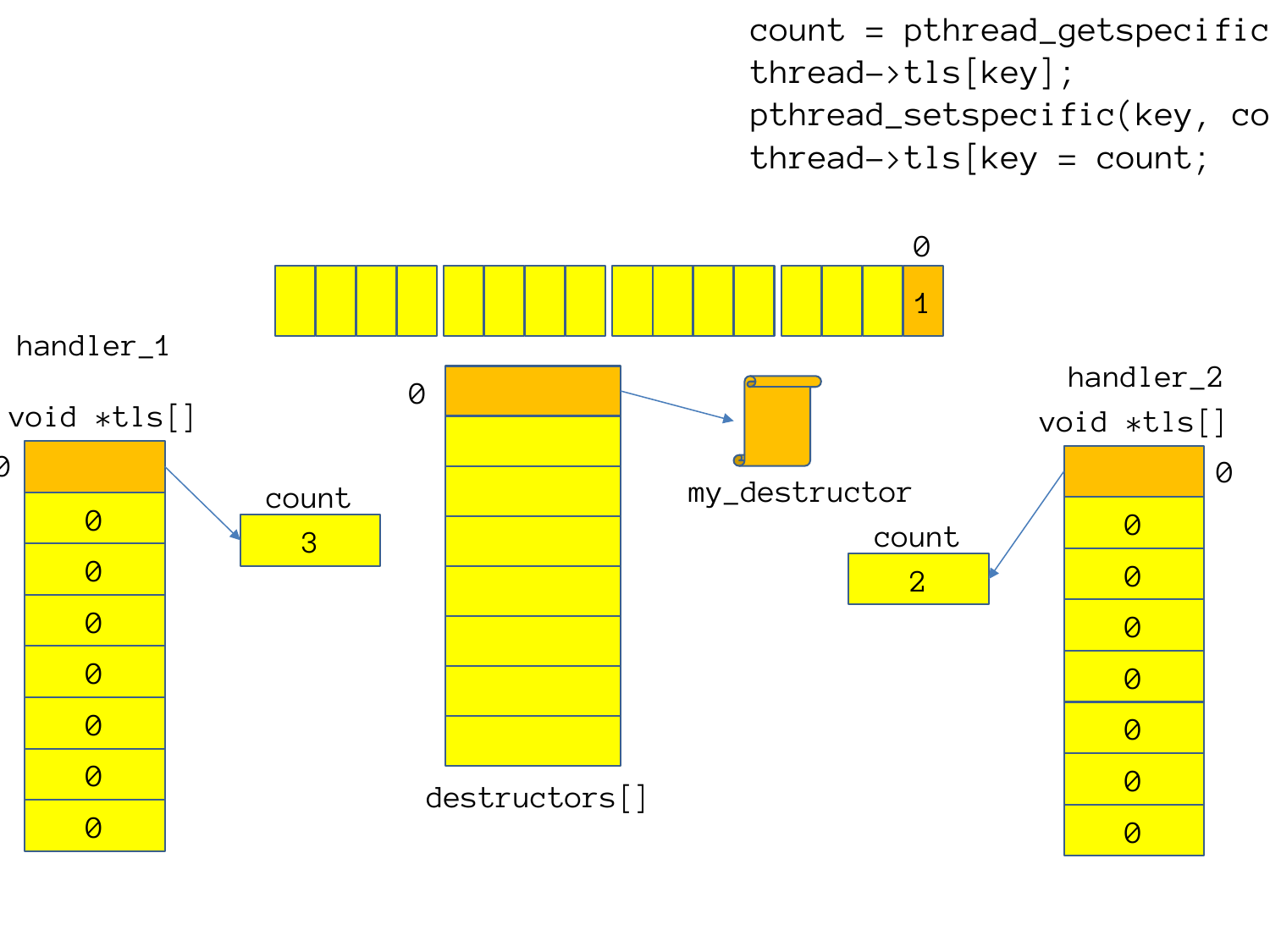

count = pthread_getspecific(key);
thread->tls[key];
pthread_setspecific(key, count);
thread->tls[key = count;
0

1
handler_1
handler_2
0

void *tls[]
void *tls[]

0

0

my_destructor

count
0
0
count
3

0
0
2

0
0

0
0

0
0

0
0
destructors[]
0
0